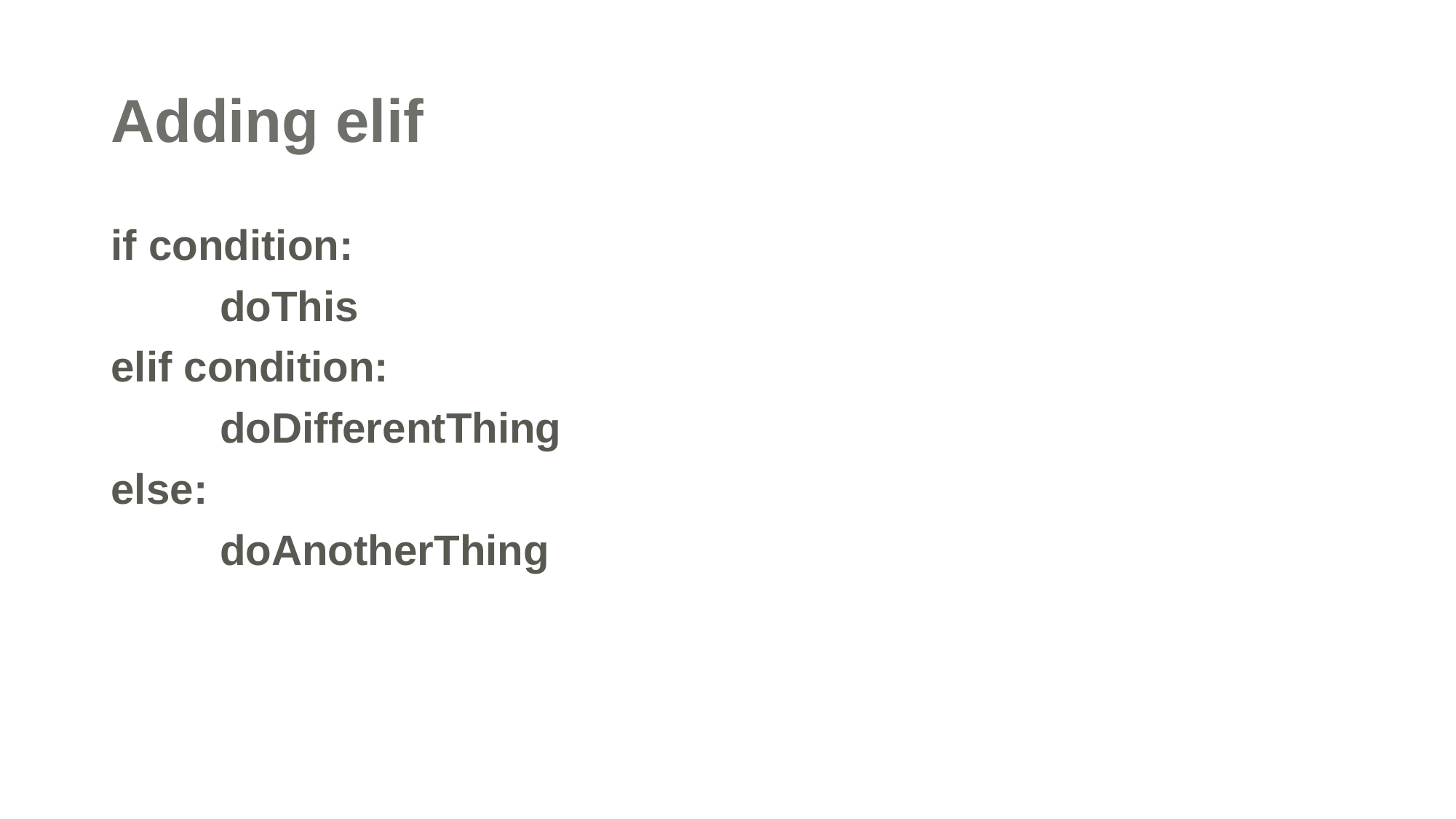

# Adding elif
if condition:
	doThis
elif condition:
	doDifferentThing
else:
	doAnotherThing